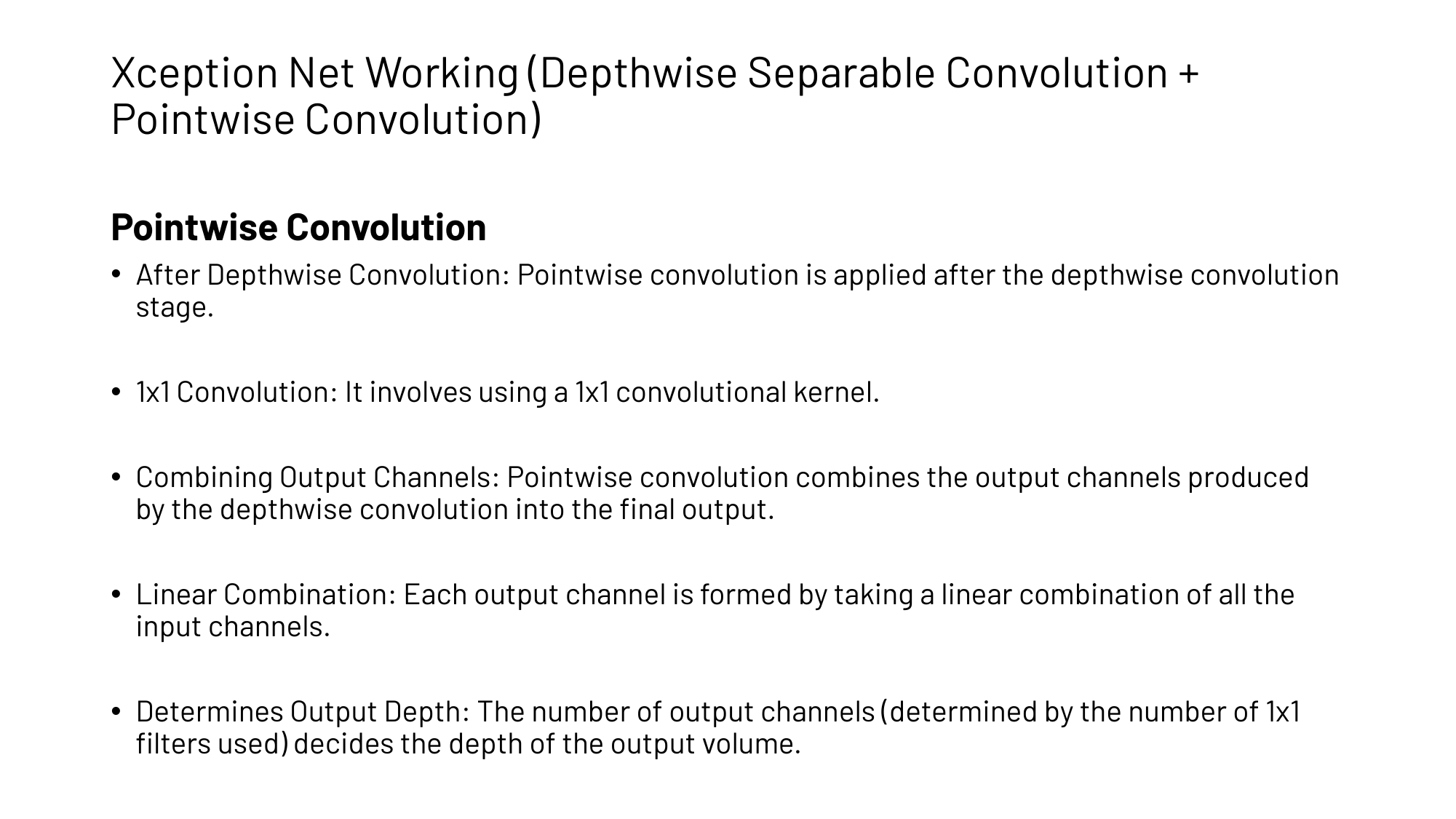

# Xception Net Working (Depthwise Separable Convolution + Pointwise Convolution)
Pointwise Convolution
After Depthwise Convolution: Pointwise convolution is applied after the depthwise convolution stage.

1x1 Convolution: It involves using a 1x1 convolutional kernel.

Combining Output Channels: Pointwise convolution combines the output channels produced by the depthwise convolution into the final output.

Linear Combination: Each output channel is formed by taking a linear combination of all the input channels.

Determines Output Depth: The number of output channels (determined by the number of 1x1 filters used) decides the depth of the output volume.